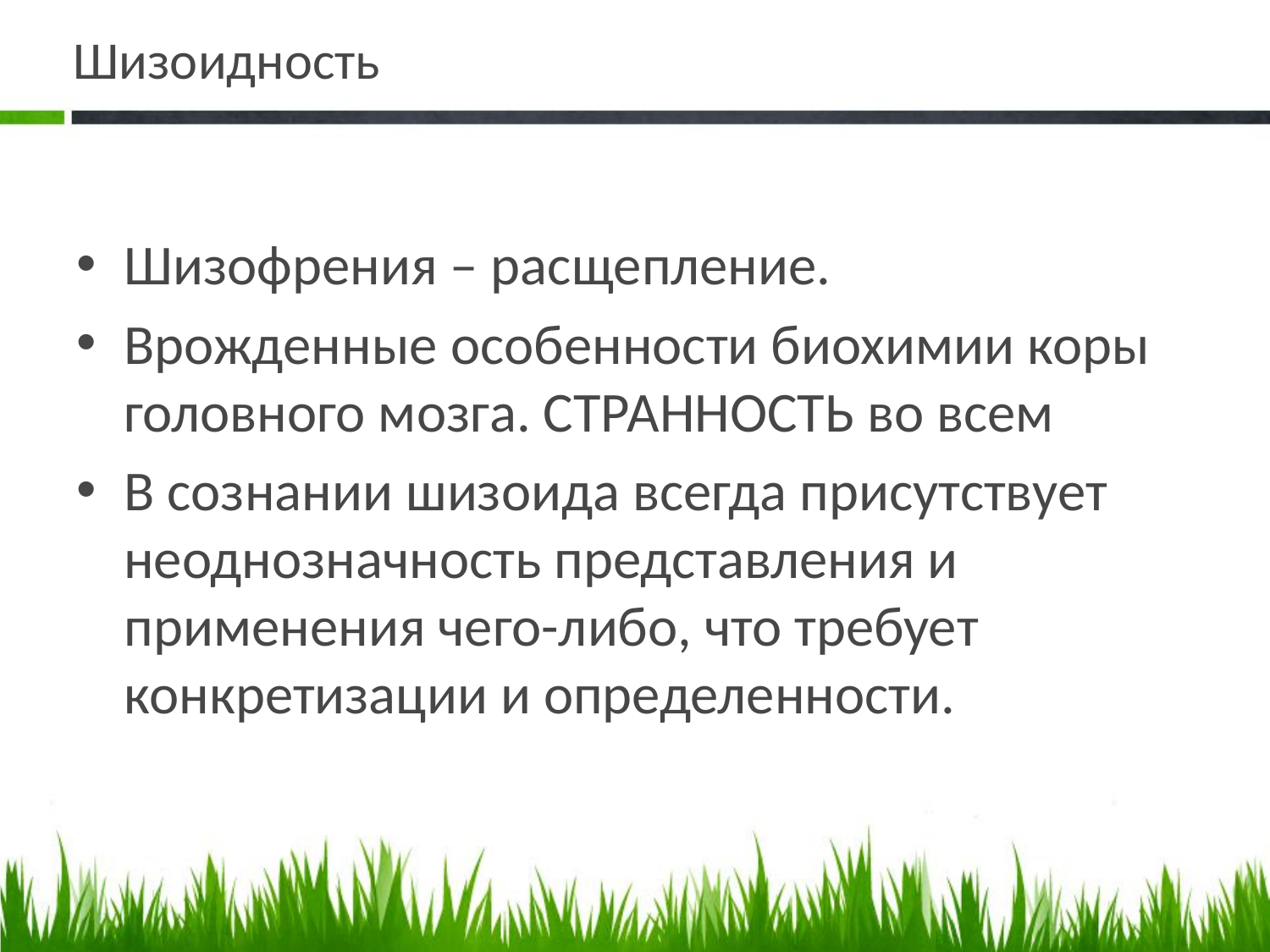

# Шизоидность
Шизофрения – расщепление.
Врожденные особенности биохимии коры головного мозга. СТРАННОСТЬ во всем
В сознании шизоида всегда присутствует неоднозначность представления и применения чего-либо, что требует конкретизации и определенности.